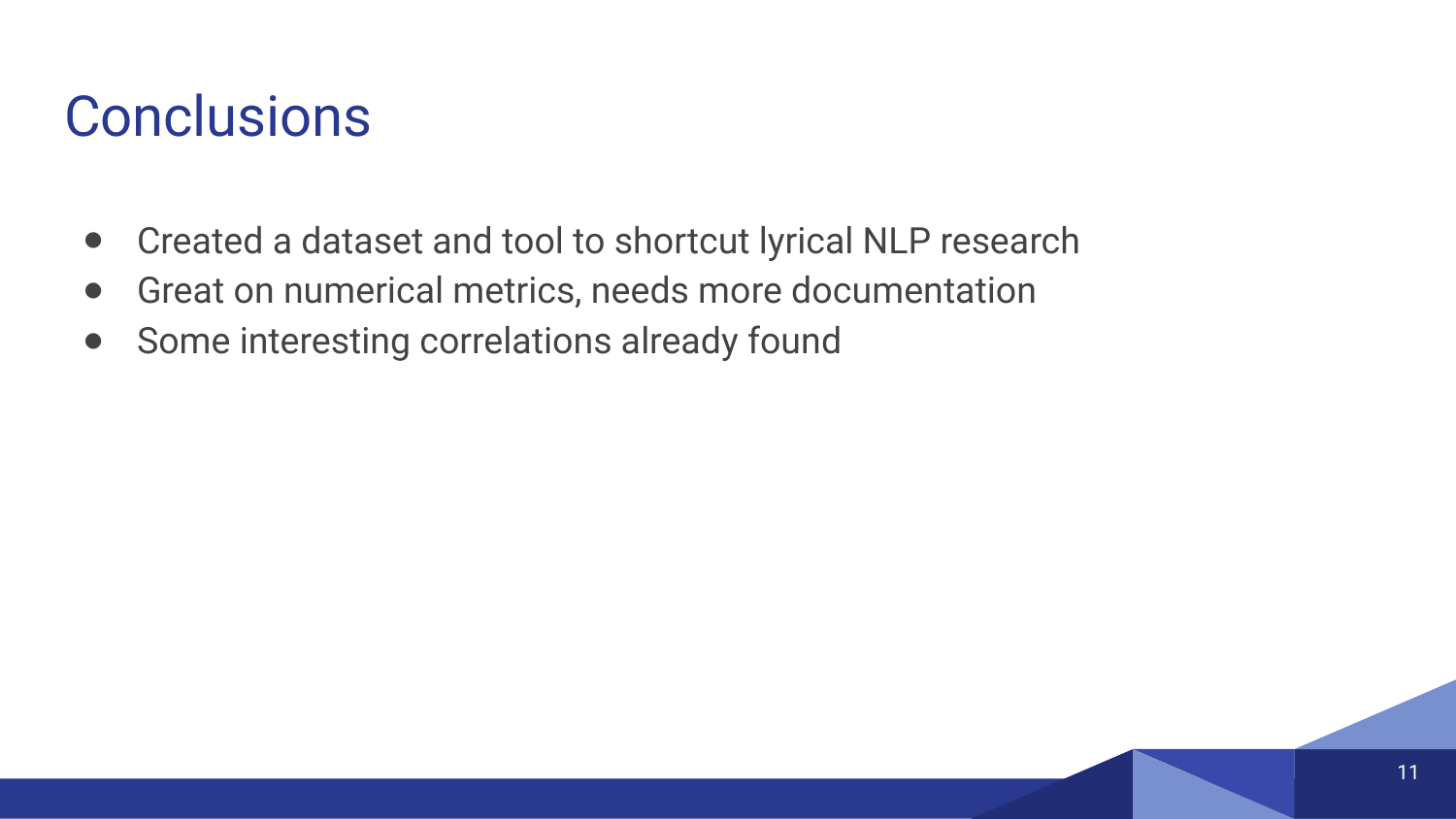

# Conclusions
Created a dataset and tool to shortcut lyrical NLP research
Great on numerical metrics, needs more documentation
Some interesting correlations already found
11